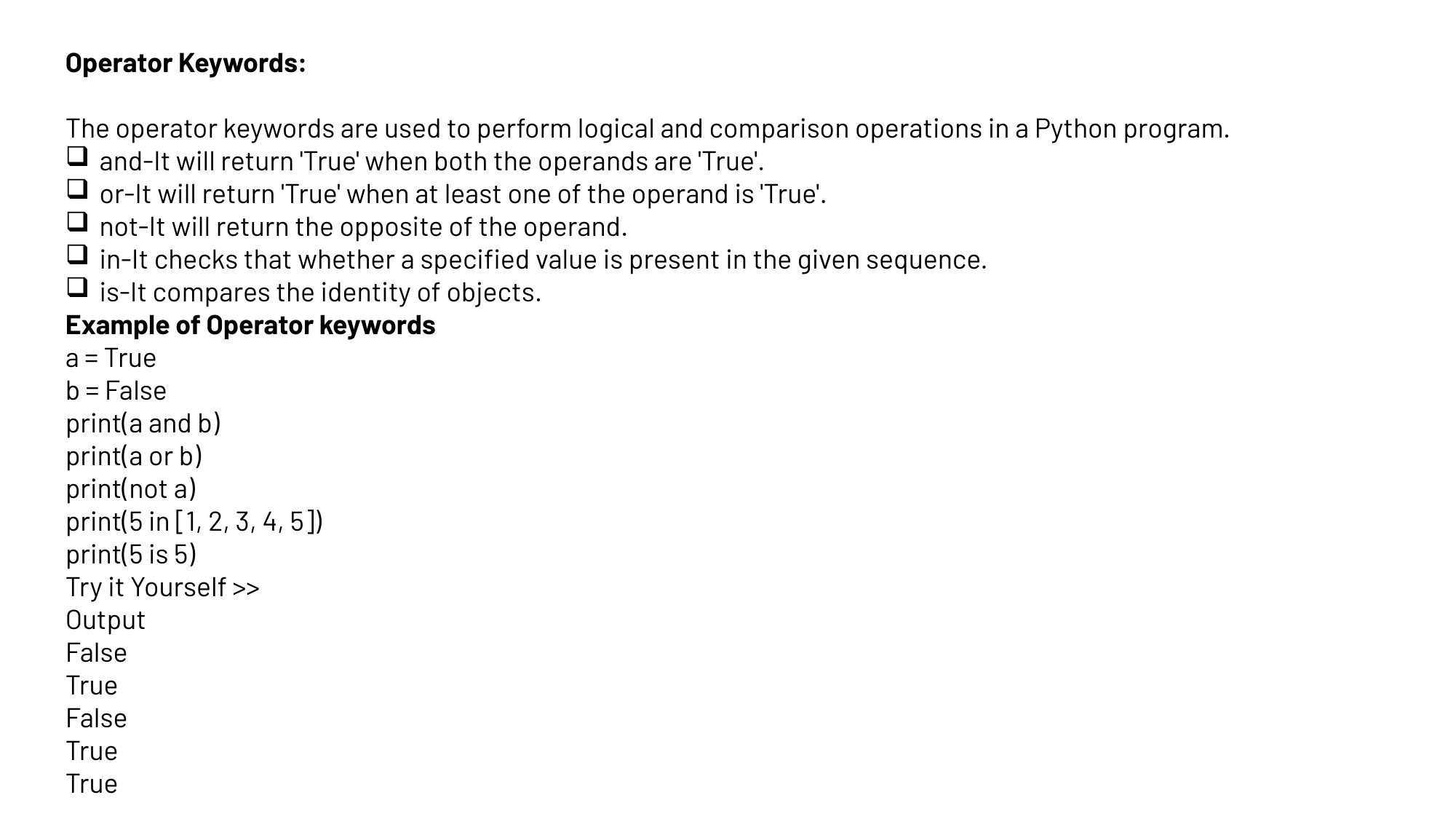

Operator Keywords:

The operator keywords are used to perform logical and comparison operations in a Python program.
and-It will return 'True' when both the operands are 'True'.
or-It will return 'True' when at least one of the operand is 'True'.
not-It will return the opposite of the operand.
in-It checks that whether a specified value is present in the given sequence.
is-It compares the identity of objects.
Example of Operator keywords
a = True
b = False
print(a and b)
print(a or b)
print(not a)
print(5 in [1, 2, 3, 4, 5])
print(5 is 5)
Try it Yourself >>
Output
False
True
False
True
True